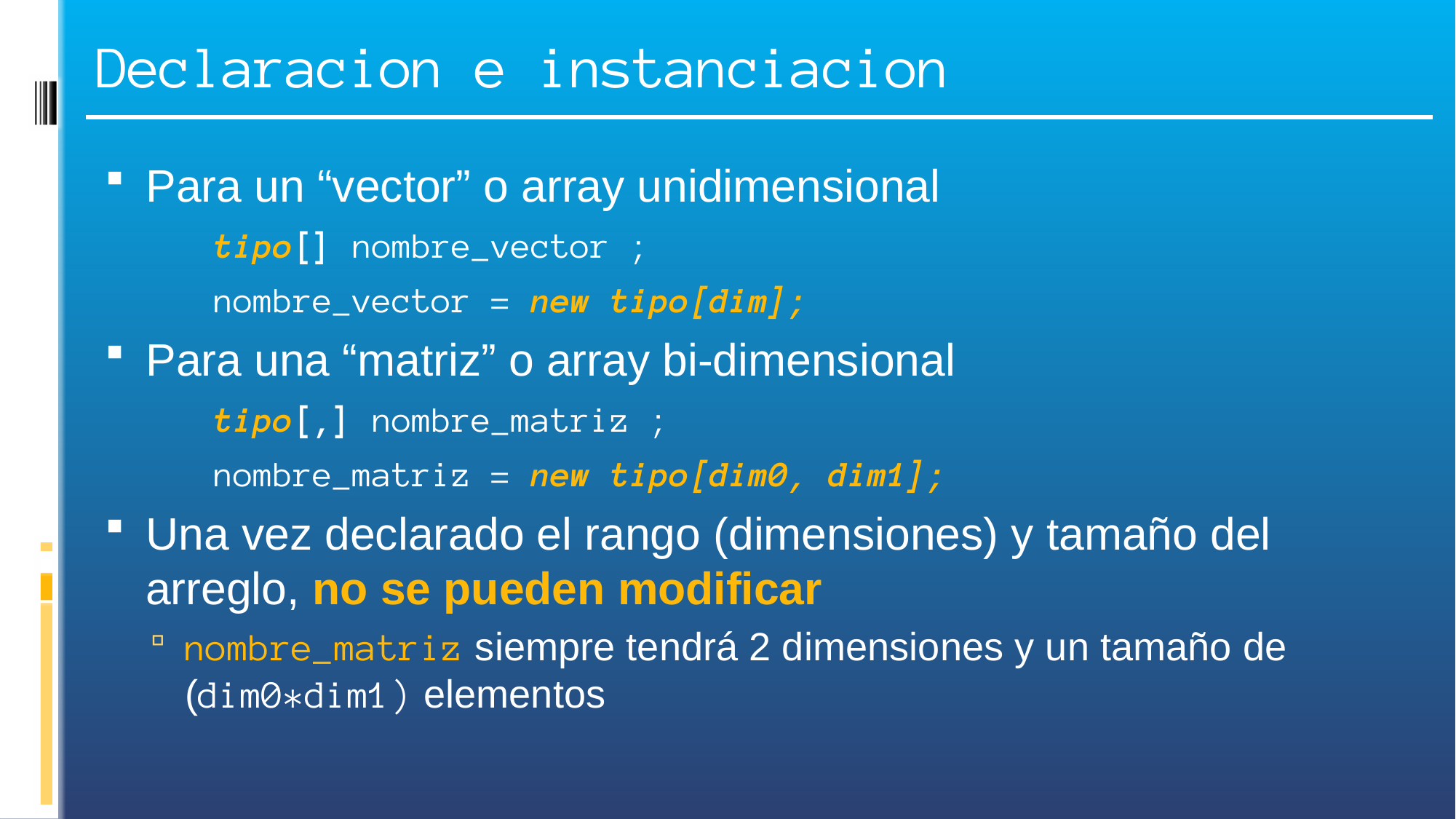

# Declaracion e instanciacion
Para un “vector” o array unidimensional
	tipo[] nombre_vector ;
	nombre_vector = new tipo[dim];
Para una “matriz” o array bi-dimensional
	tipo[,] nombre_matriz ;
	nombre_matriz = new tipo[dim0, dim1];
Una vez declarado el rango (dimensiones) y tamaño del arreglo, no se pueden modificar
nombre_matriz siempre tendrá 2 dimensiones y un tamaño de (dim0*dim1) elementos